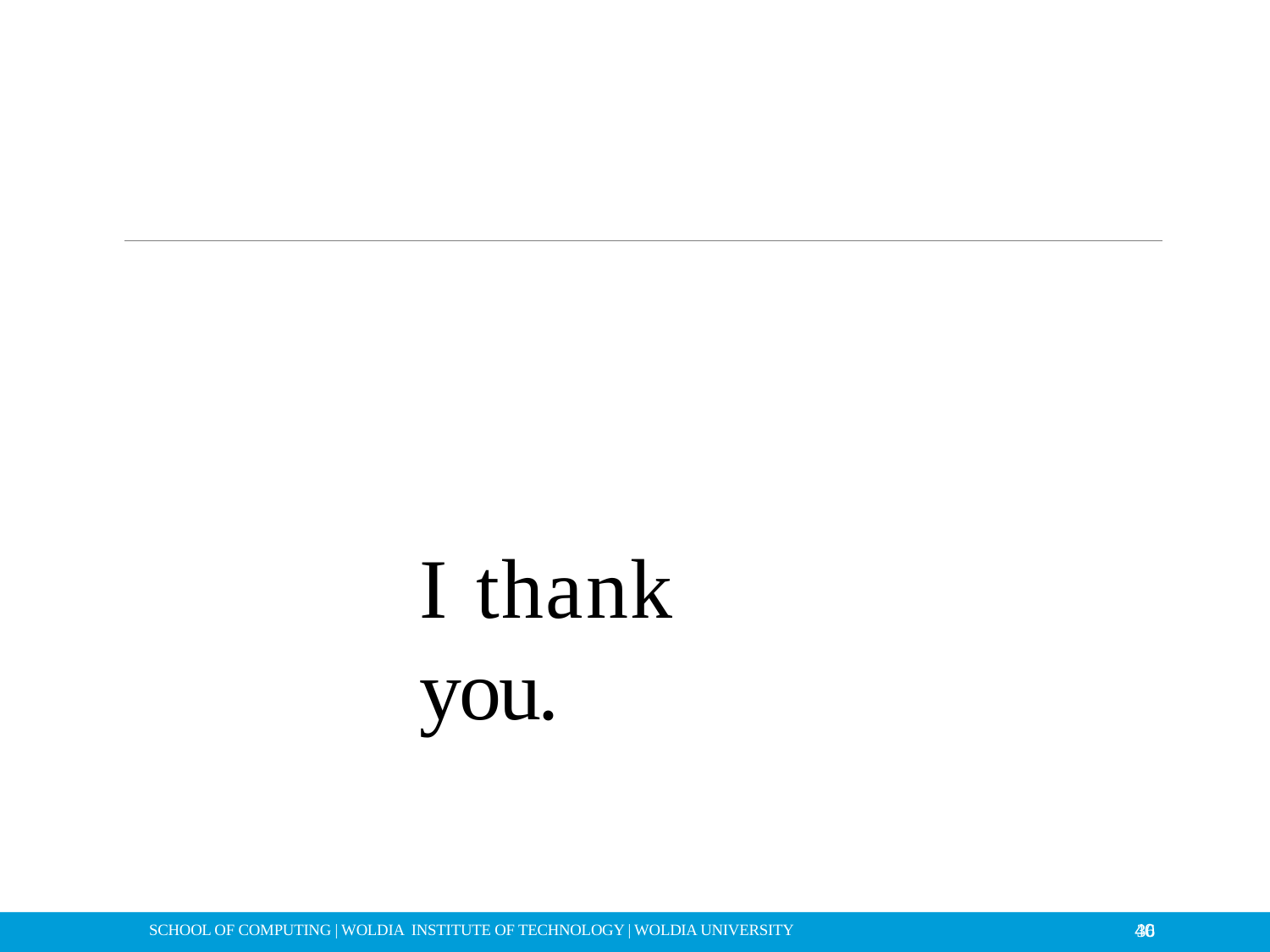

# I thank you.
36
40
SCHOOL OF COMPUTING | WOLDIA  INSTITUTE OF TECHNOLOGY | WOLDIA UNIVERSITY